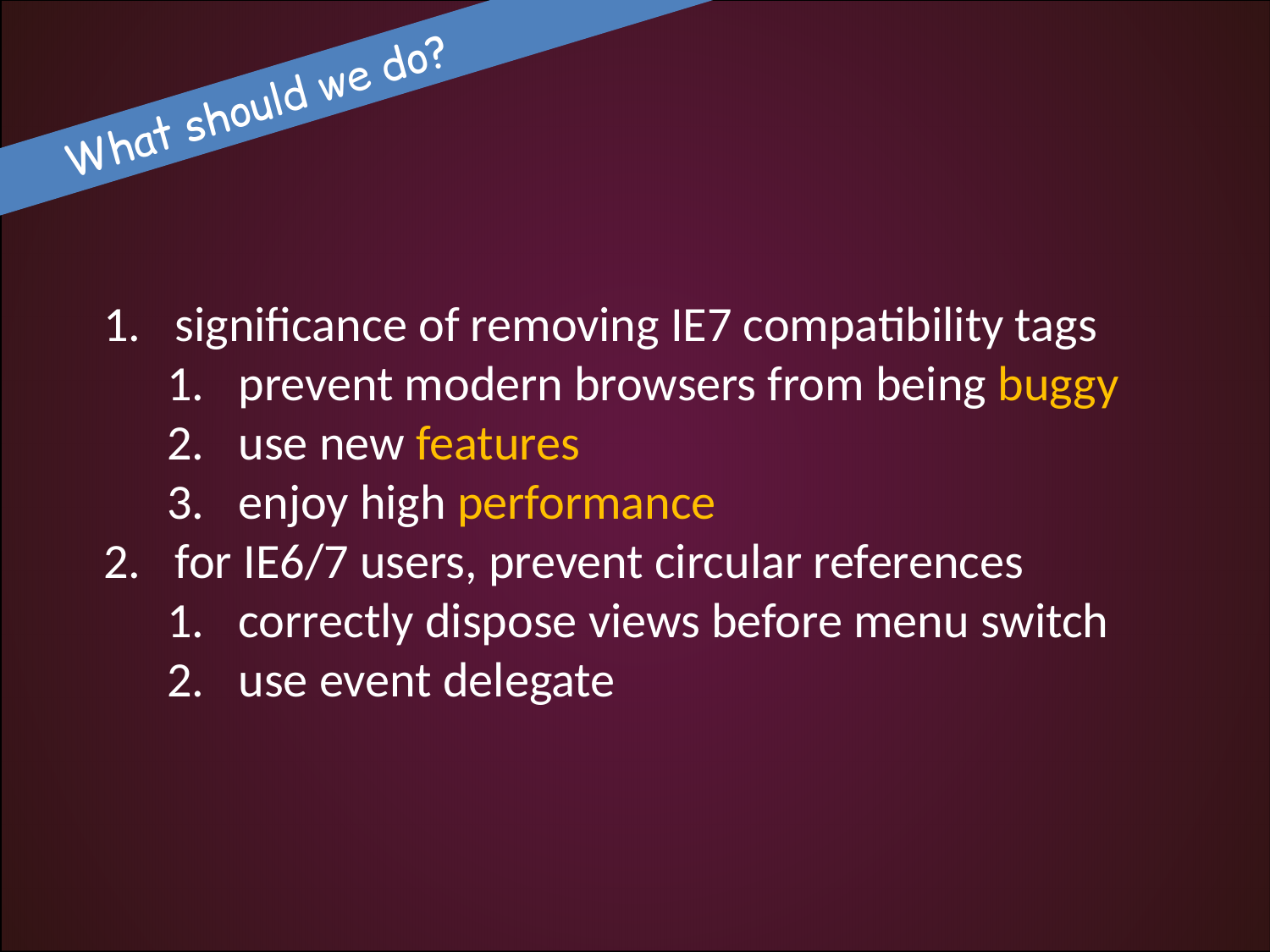

What should we do?
significance of removing IE7 compatibility tags
prevent modern browsers from being buggy
use new features
enjoy high performance
for IE6/7 users, prevent circular references
correctly dispose views before menu switch
use event delegate